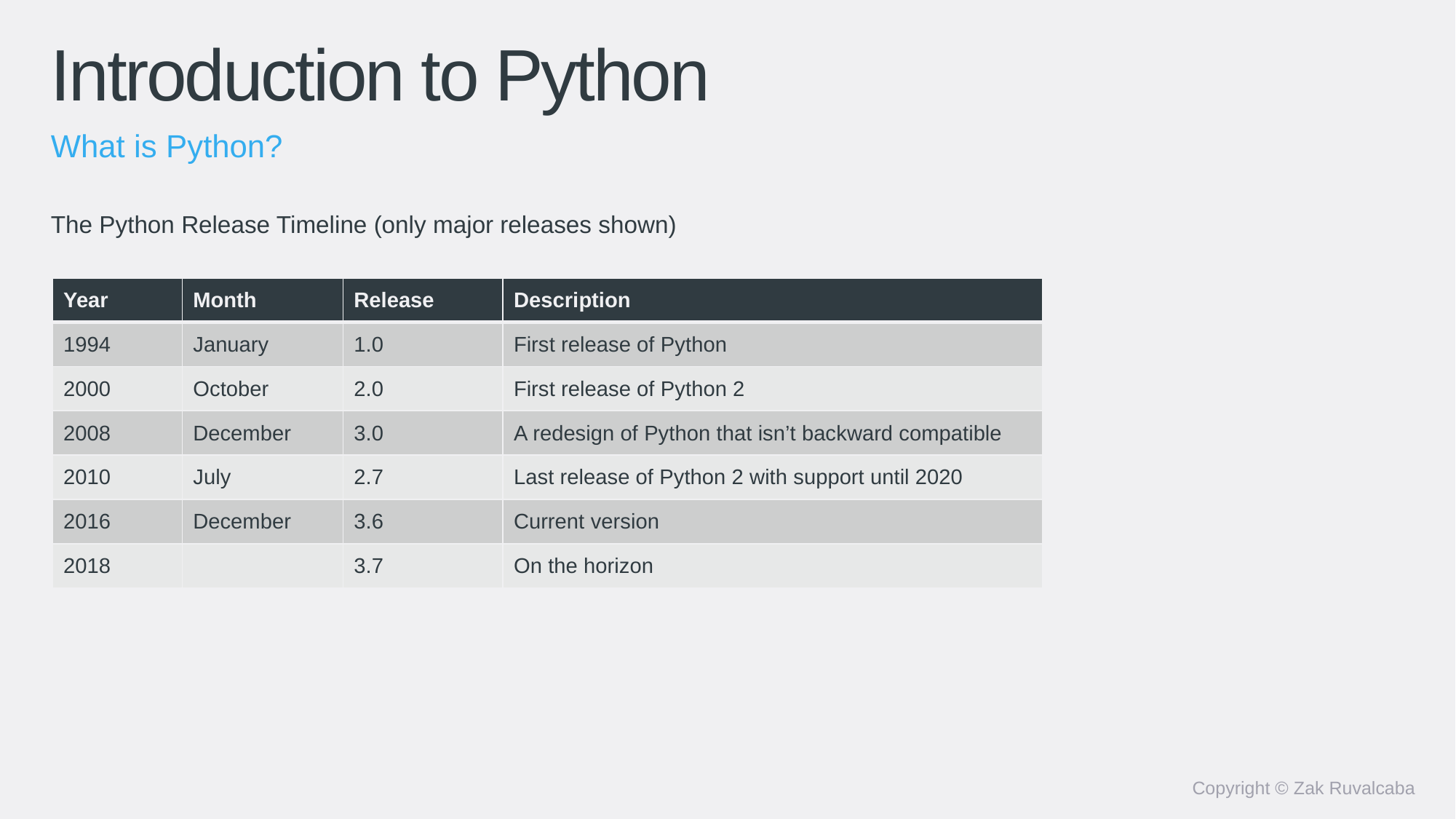

# Introduction to Python
What is Python?
The Python Release Timeline (only major releases shown)
| Year | Month | Release | Description |
| --- | --- | --- | --- |
| 1994 | January | 1.0 | First release of Python |
| 2000 | October | 2.0 | First release of Python 2 |
| 2008 | December | 3.0 | A redesign of Python that isn’t backward compatible |
| 2010 | July | 2.7 | Last release of Python 2 with support until 2020 |
| 2016 | December | 3.6 | Current version |
| 2018 |  | 3.7 | On the horizon |